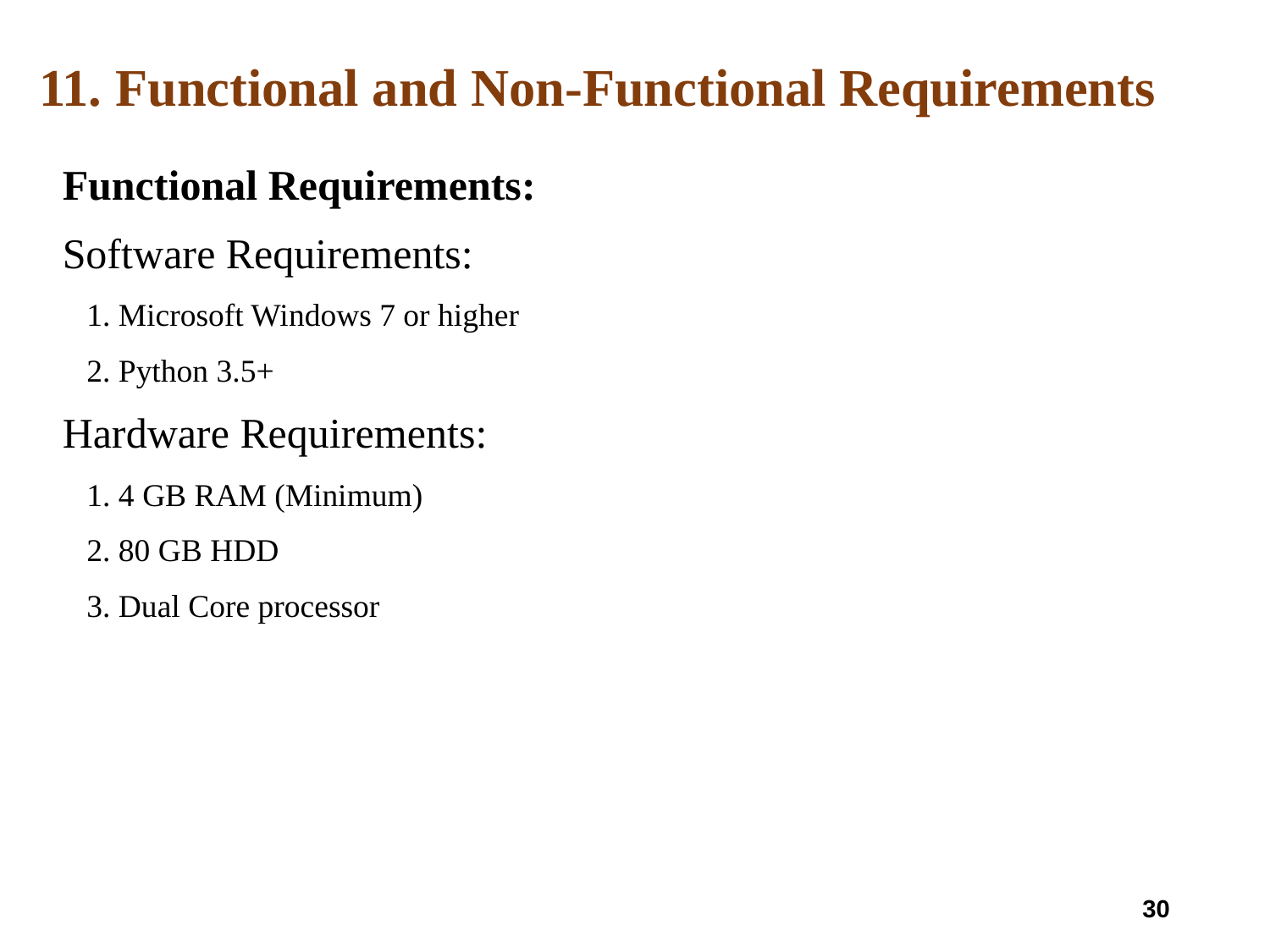

# 11. Functional and Non-Functional Requirements
Functional Requirements:
Software Requirements:
   1. Microsoft Windows 7 or higher
   2. Python 3.5+
Hardware Requirements:
   1. 4 GB RAM (Minimum)
   2. 80 GB HDD
   3. Dual Core processor

30